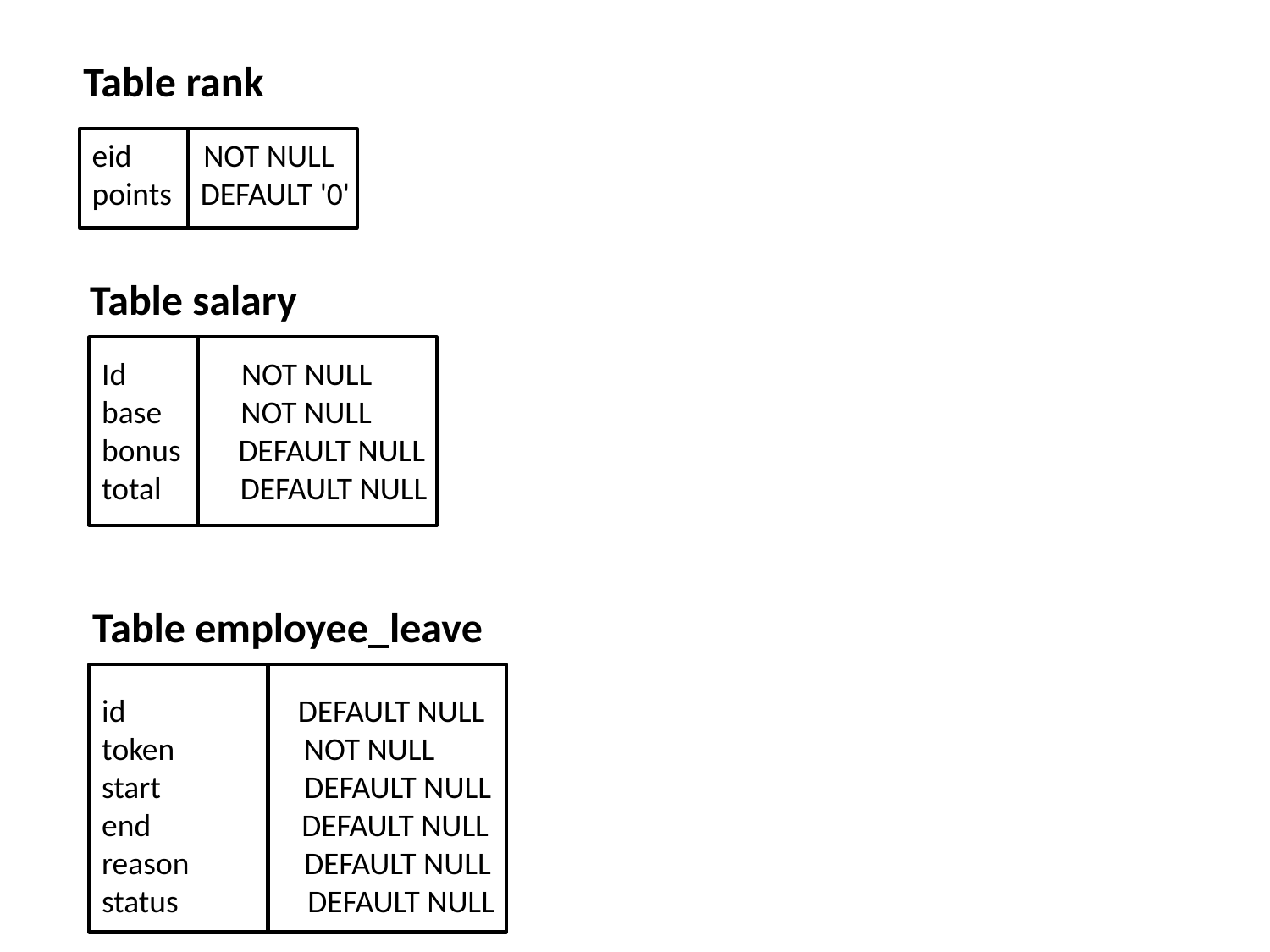

Table rank

eid          NOT NULL
points    DEFAULT '0'

Table salary

Id                NOT NULL
base           NOT NULL
bonus        DEFAULT NULL
total           DEFAULT NULL

Table employee_leave

id                        DEFAULT NULL
token                  NOT NULL
start                    DEFAULT NULL
end                     DEFAULT NULL
reason                DEFAULT NULL
status                  DEFAULT NULL